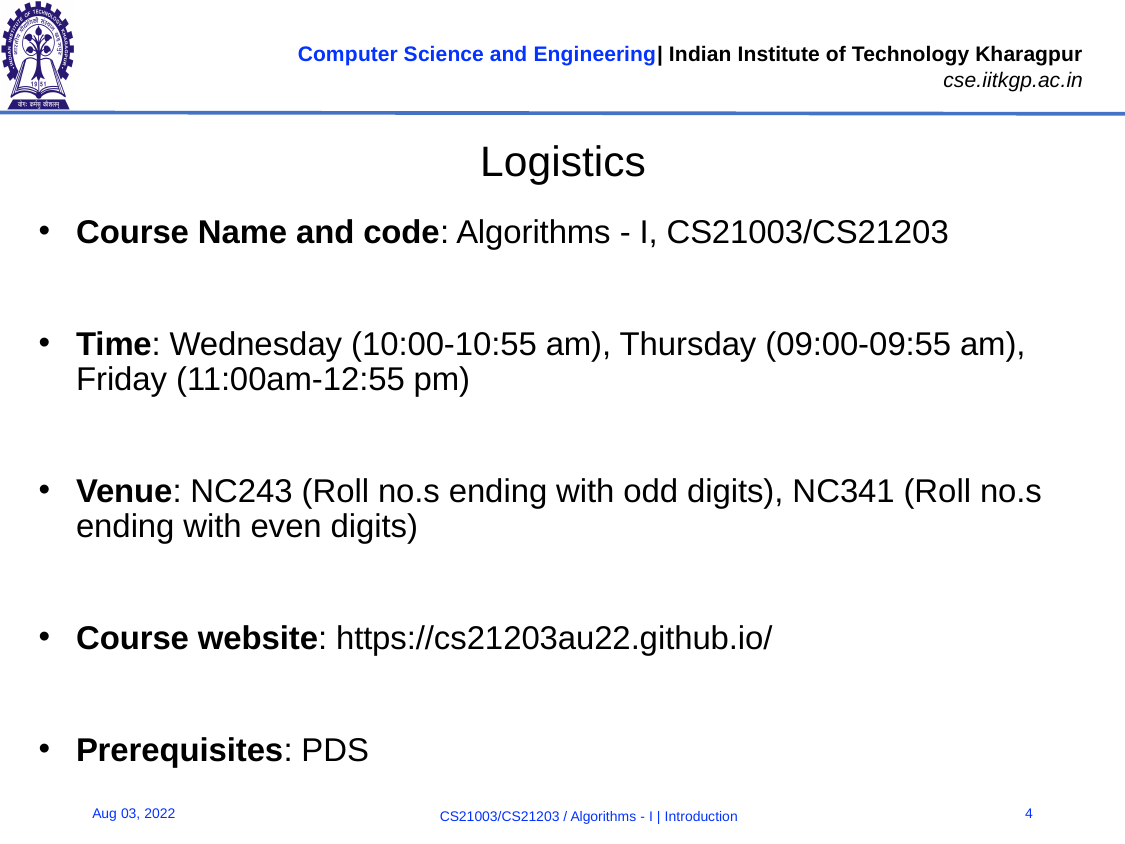

# Logistics
Course Name and code: Algorithms - I, CS21003/CS21203

Time: Wednesday (10:00-10:55 am), Thursday (09:00-09:55 am), Friday (11:00am-12:55 pm)

Venue: NC243 (Roll no.s ending with odd digits), NC341 (Roll no.s ending with even digits)

Course website: https://cs21203au22.github.io/

Prerequisites: PDS

4
Aug 03, 2022

CS21003/CS21203 / Algorithms - I | Introduction